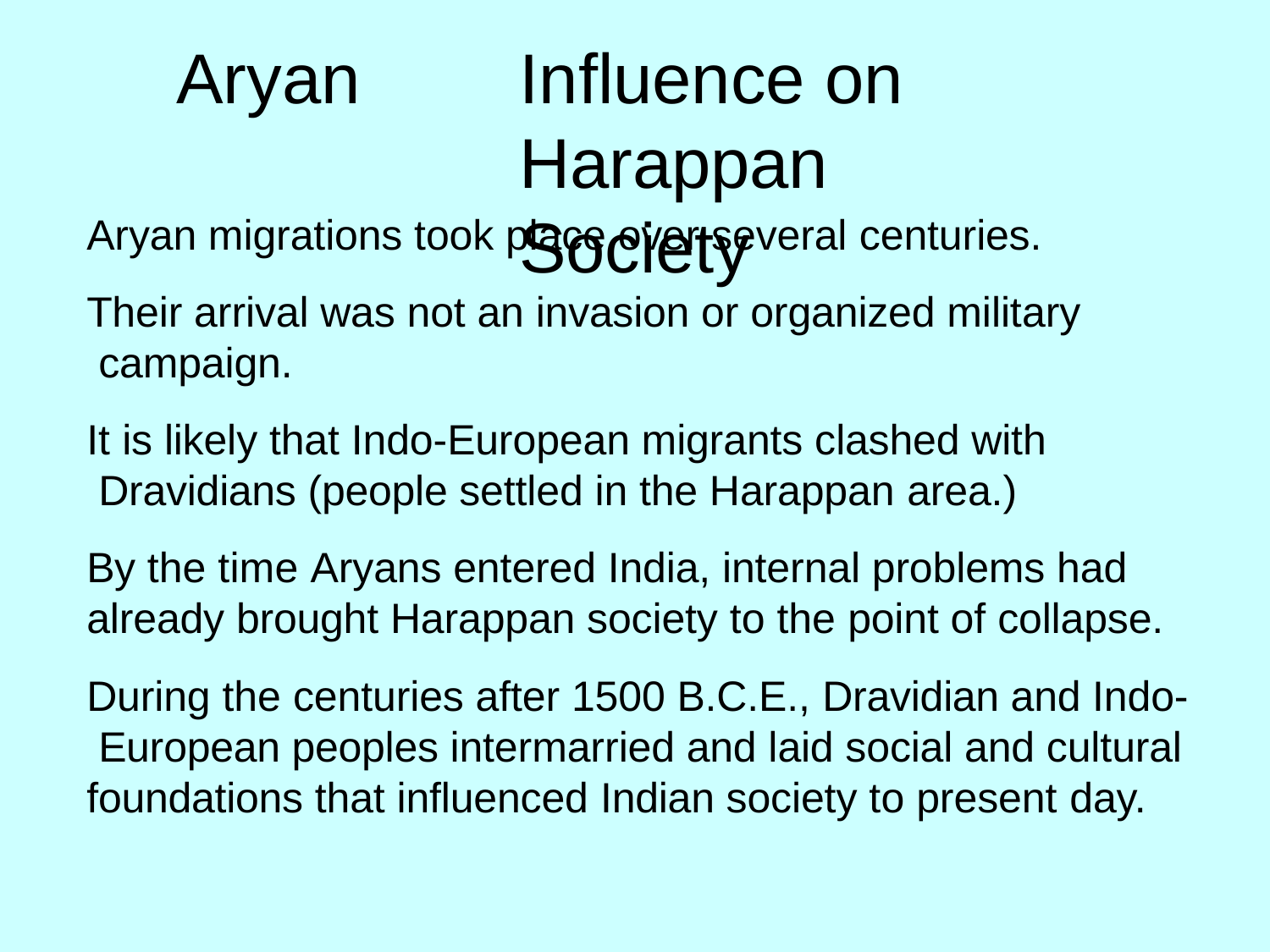

# Aryan	Influence on	Harappan  Society
Aryan migrations took place over several centuries.
Their arrival was not an invasion or organized military  campaign.
It is likely that Indo-European migrants clashed with  Dravidians (people settled in the Harappan area.)
By the time Aryans entered India, internal problems had  already brought Harappan society to the point of collapse.
During the centuries after 1500 B.C.E., Dravidian and Indo-  European peoples intermarried and laid social and cultural  foundations that influenced Indian society to present day.